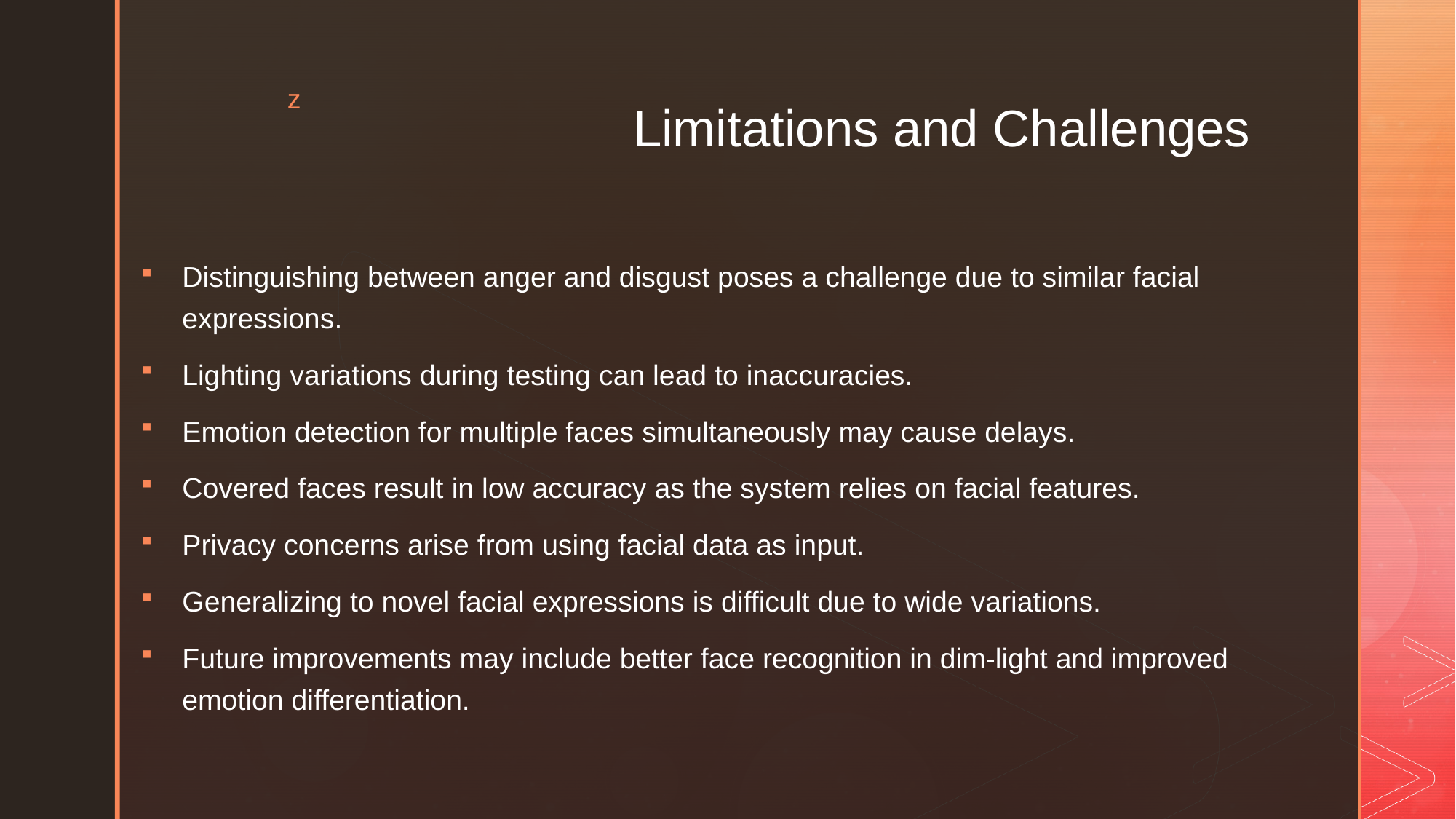

# Limitations and Challenges
Distinguishing between anger and disgust poses a challenge due to similar facial expressions.
Lighting variations during testing can lead to inaccuracies.
Emotion detection for multiple faces simultaneously may cause delays.
Covered faces result in low accuracy as the system relies on facial features.
Privacy concerns arise from using facial data as input.
Generalizing to novel facial expressions is difficult due to wide variations.
Future improvements may include better face recognition in dim-light and improved emotion differentiation.